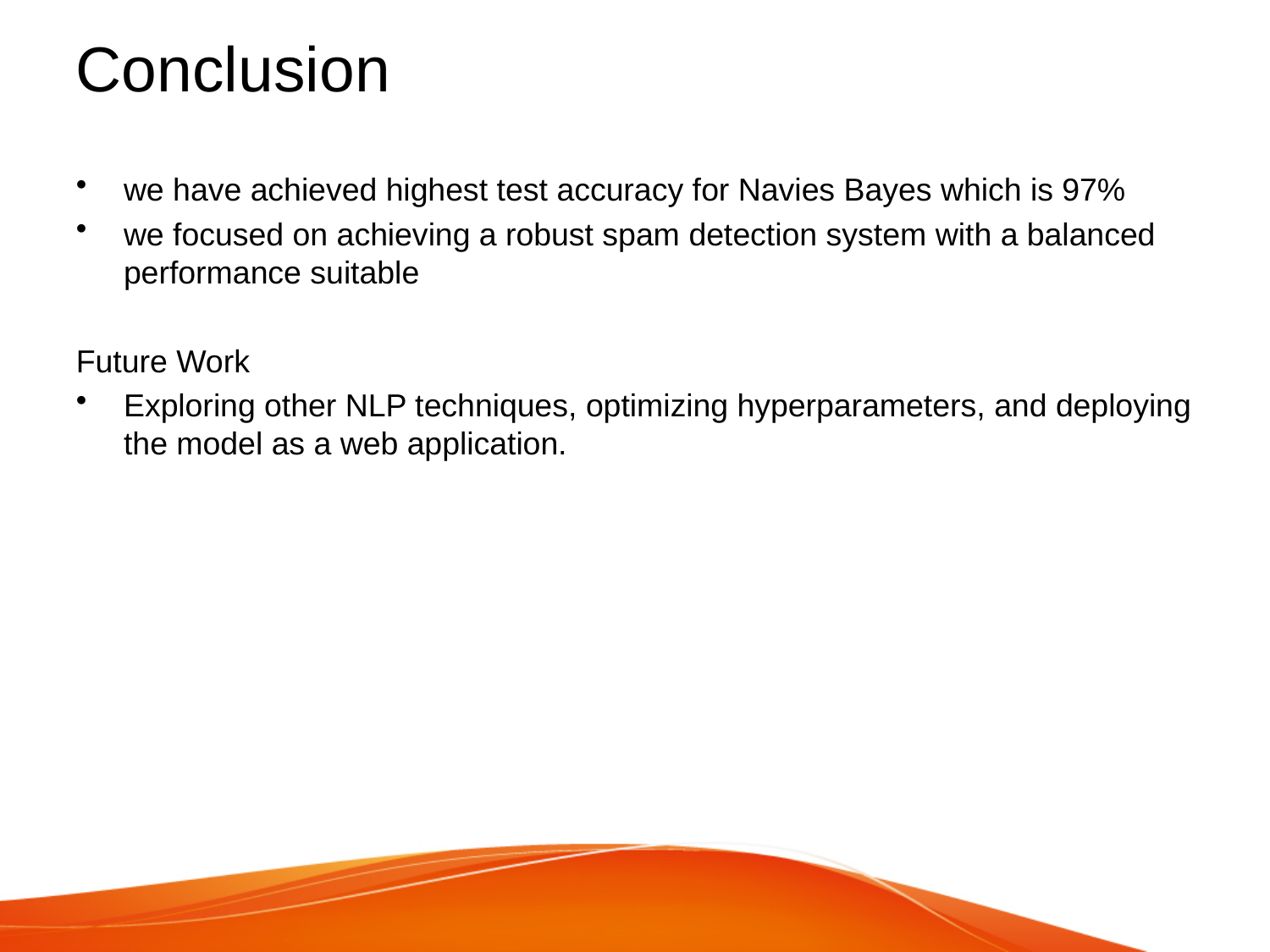

# Conclusion

we have achieved highest test accuracy for Navies Bayes which is 97%
we focused on achieving a robust spam detection system with a balanced performance suitable

Future Work
Exploring other NLP techniques, optimizing hyperparameters, and deploying the model as a web application.